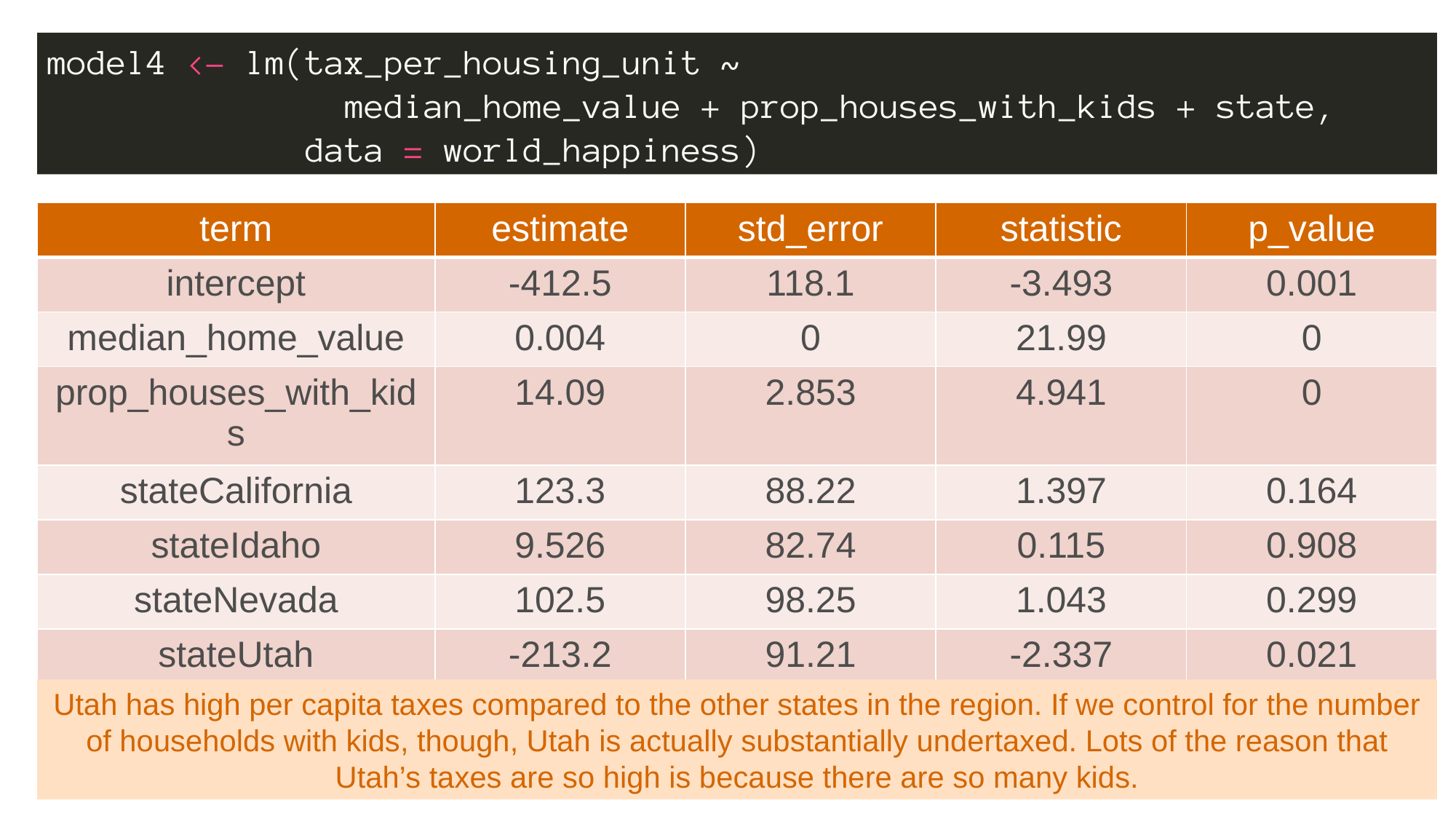

model4 <- lm(tax_per_housing_unit ~
               median_home_value + prop_houses_with_kids + state,
             data = world_happiness)
| term | estimate | std\_error | statistic | p\_value |
| --- | --- | --- | --- | --- |
| intercept | -412.5 | 118.1 | -3.493 | 0.001 |
| median\_home\_value | 0.004 | 0 | 21.99 | 0 |
| prop\_houses\_with\_kids | 14.09 | 2.853 | 4.941 | 0 |
| stateCalifornia | 123.3 | 88.22 | 1.397 | 0.164 |
| stateIdaho | 9.526 | 82.74 | 0.115 | 0.908 |
| stateNevada | 102.5 | 98.25 | 1.043 | 0.299 |
| stateUtah | -213.2 | 91.21 | -2.337 | 0.021 |
Utah has high per capita taxes compared to the other states in the region. If we control for the number of households with kids, though, Utah is actually substantially undertaxed. Lots of the reason that Utah’s taxes are so high is because there are so many kids.